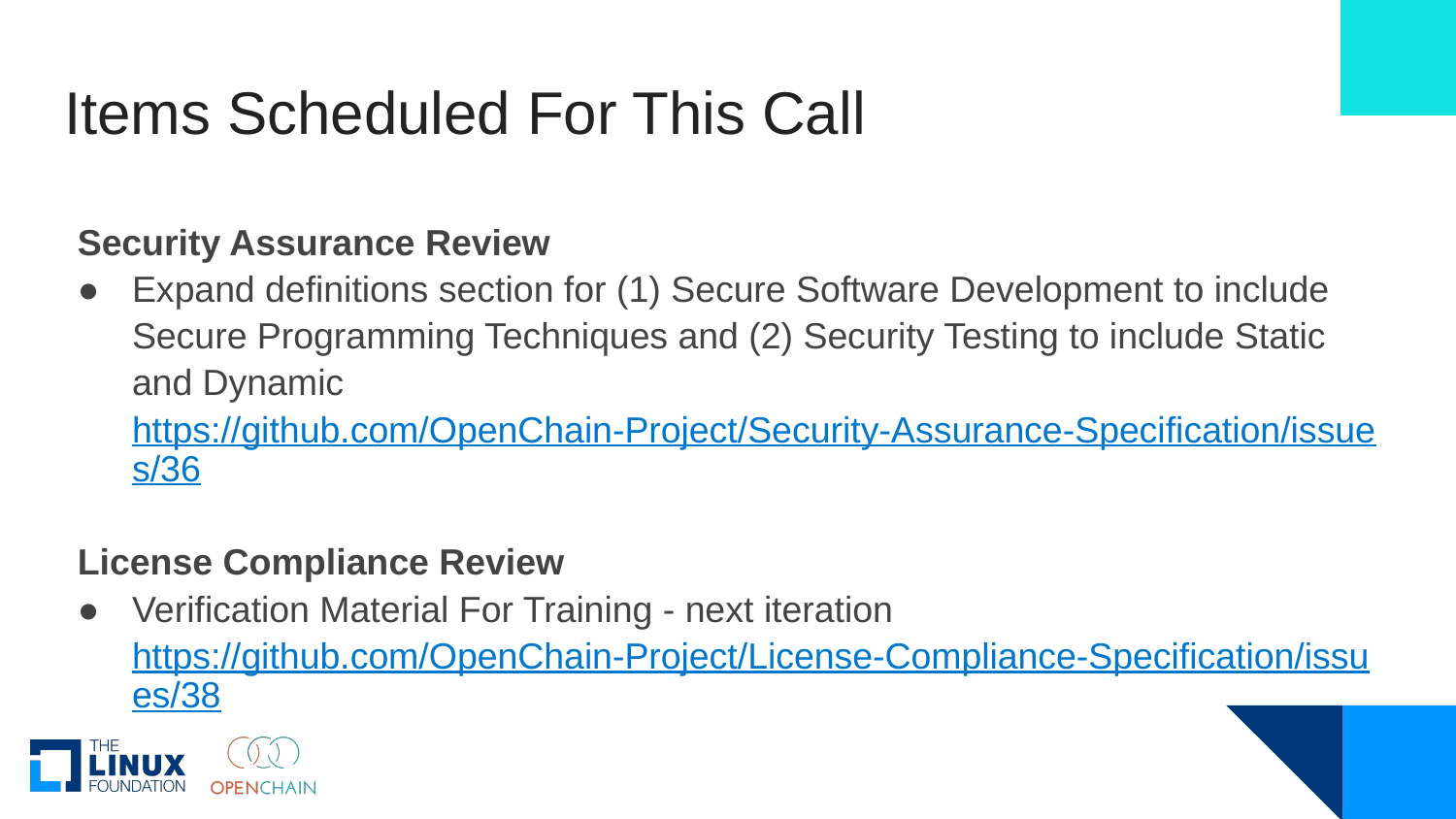

# Items Scheduled For This Call
Security Assurance Review
Expand definitions section for (1) Secure Software Development to include Secure Programming Techniques and (2) Security Testing to include Static and Dynamic 
https://github.com/OpenChain-Project/Security-Assurance-Specification/issues/36

License Compliance Review
Verification Material For Training - next iteration
https://github.com/OpenChain-Project/License-Compliance-Specification/issues/38